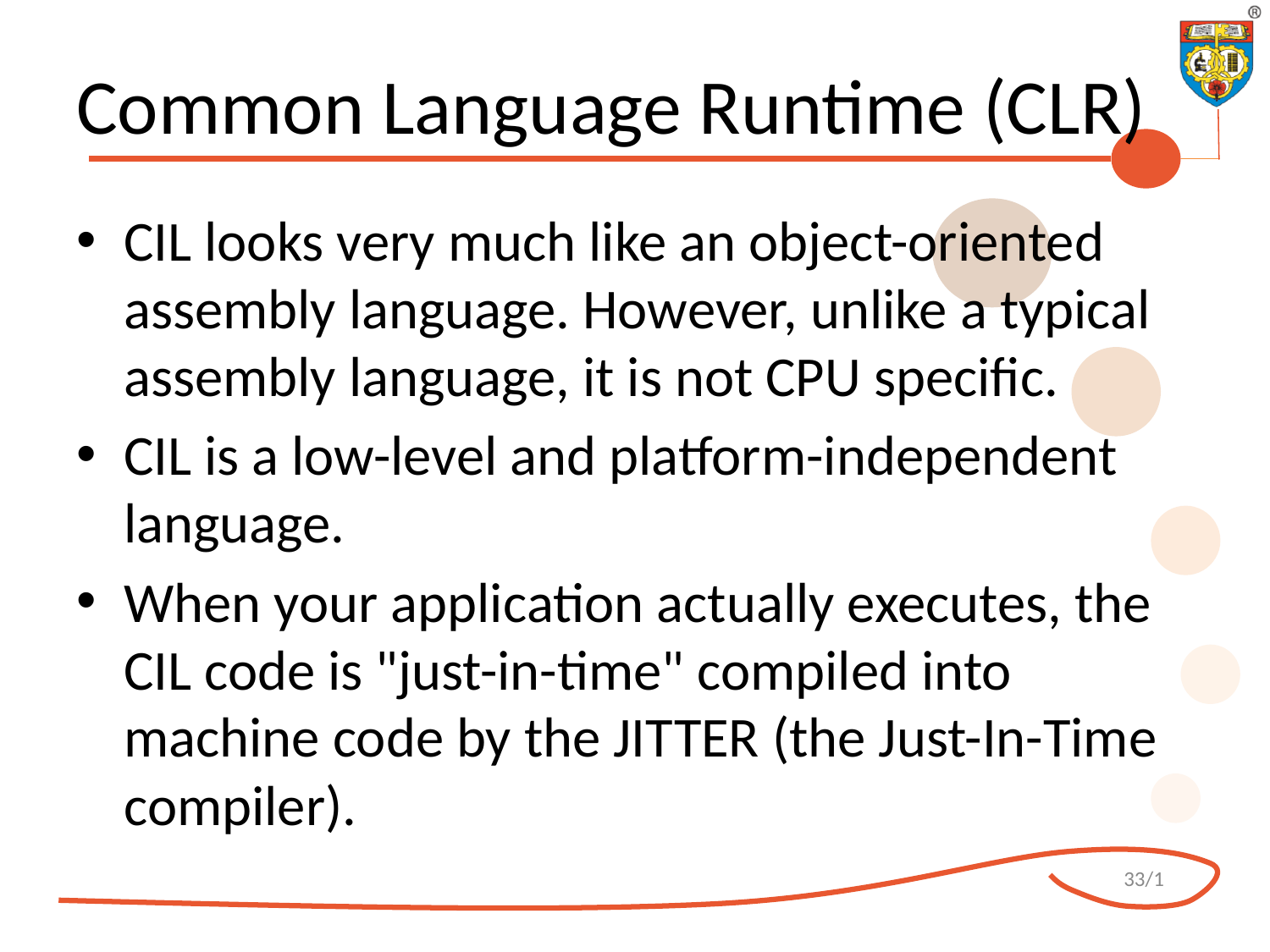

# Common Language Runtime (CLR)
CIL looks very much like an object-oriented assembly language. However, unlike a typical assembly language, it is not CPU specific.
CIL is a low-level and platform-independent language.
When your application actually executes, the CIL code is "just-in-time" compiled into machine code by the JITTER (the Just-In-Time compiler).